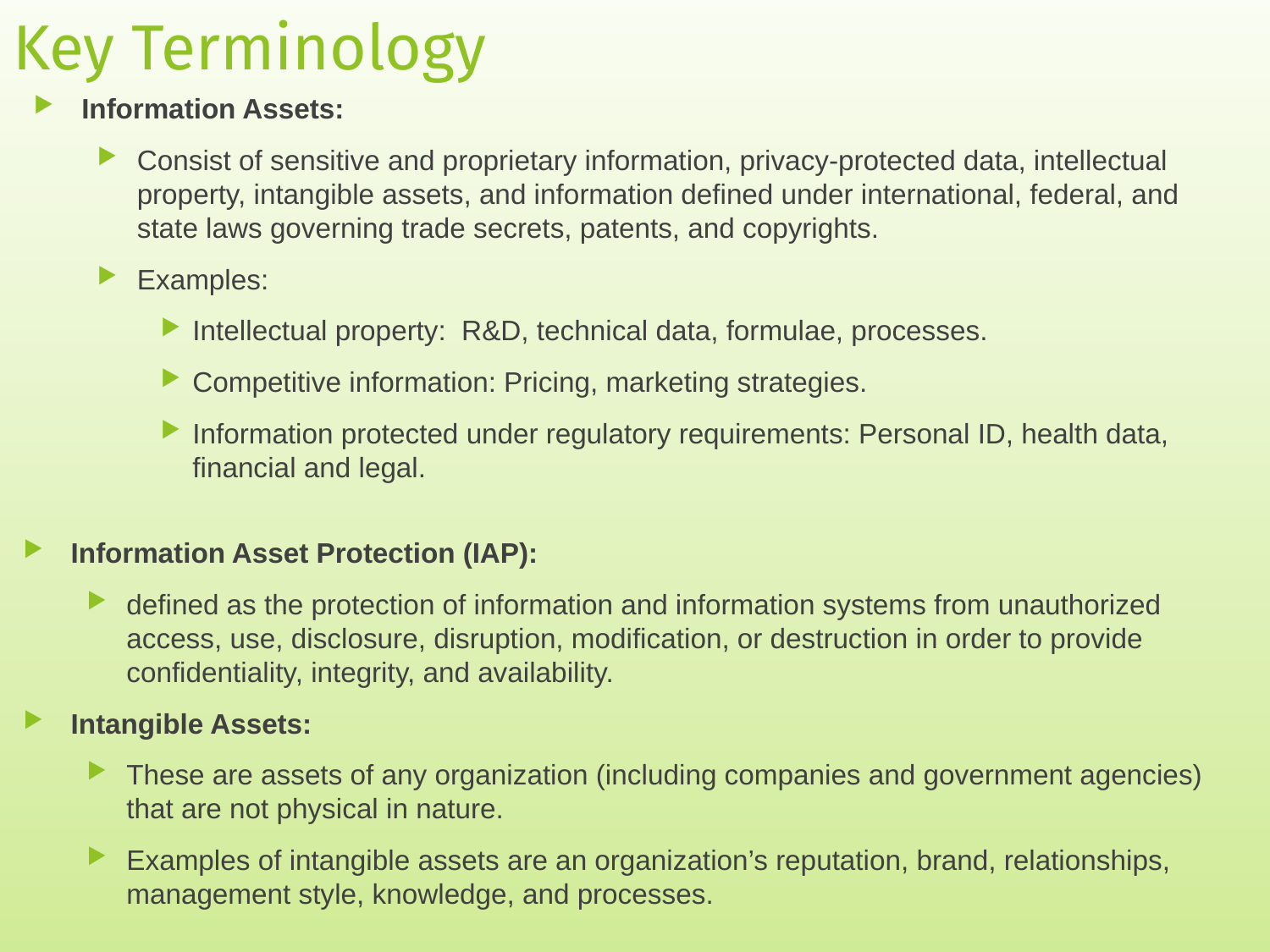

# Key Terminology
Information Assets:
Consist of sensitive and proprietary information, privacy-protected data, intellectual property, intangible assets, and information defined under international, federal, and state laws governing trade secrets, patents, and copyrights.
Examples:
Intellectual property:  R&D, technical data, formulae, processes.
Competitive information: Pricing, marketing strategies.
Information protected under regulatory requirements: Personal ID, health data, financial and legal.
Information Asset Protection (IAP):
defined as the protection of information and information systems from unauthorized access, use, disclosure, disruption, modification, or destruction in order to provide confidentiality, integrity, and availability.
Intangible Assets:
These are assets of any organization (including companies and government agencies) that are not physical in nature.
Examples of intangible assets are an organization’s reputation, brand, relationships, management style, knowledge, and processes.
3